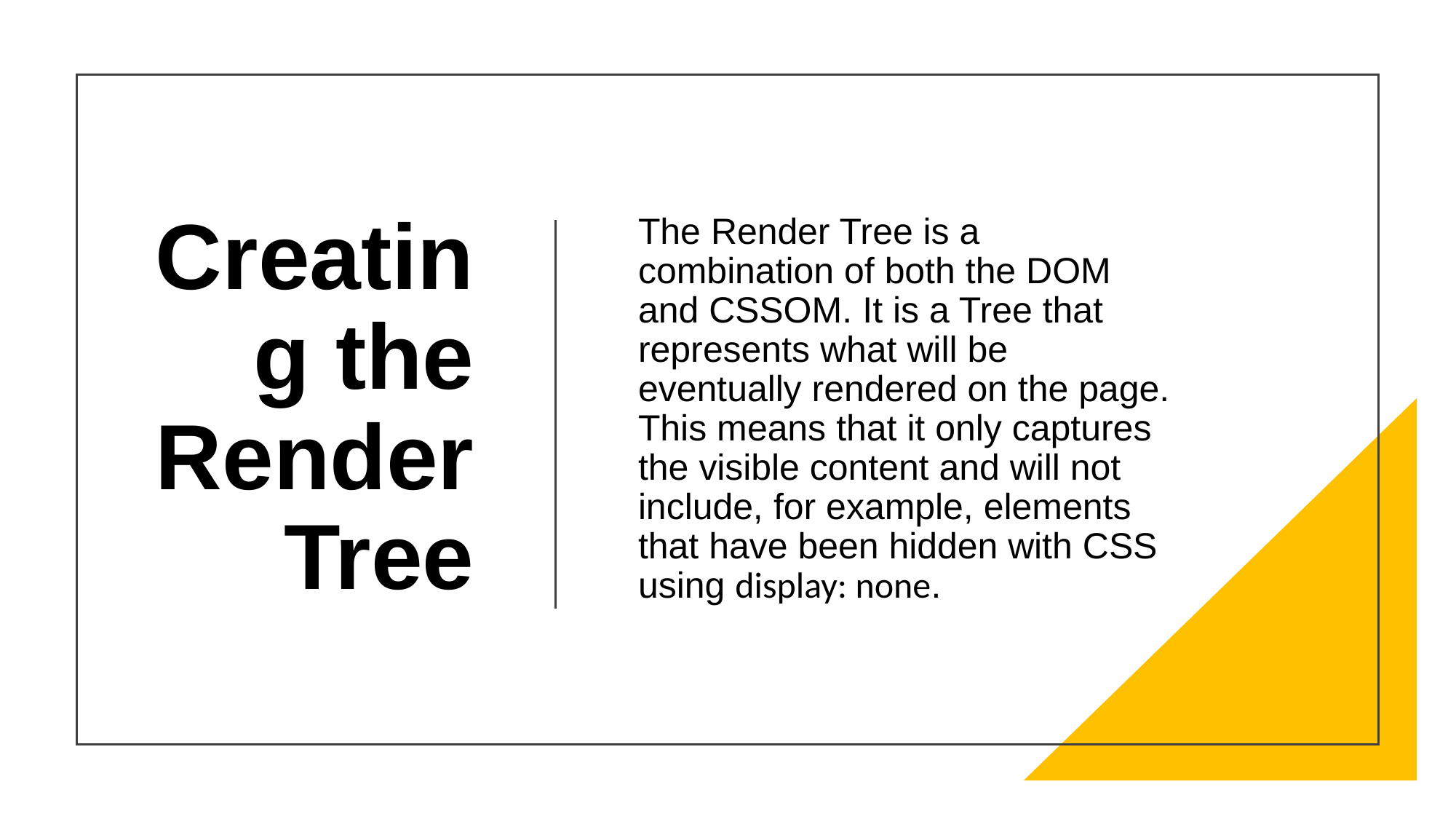

# Creating the Render Tree
The Render Tree is a combination of both the DOM and CSSOM. It is a Tree that represents what will be eventually rendered on the page. This means that it only captures the visible content and will not include, for example, elements that have been hidden with CSS using display: none.